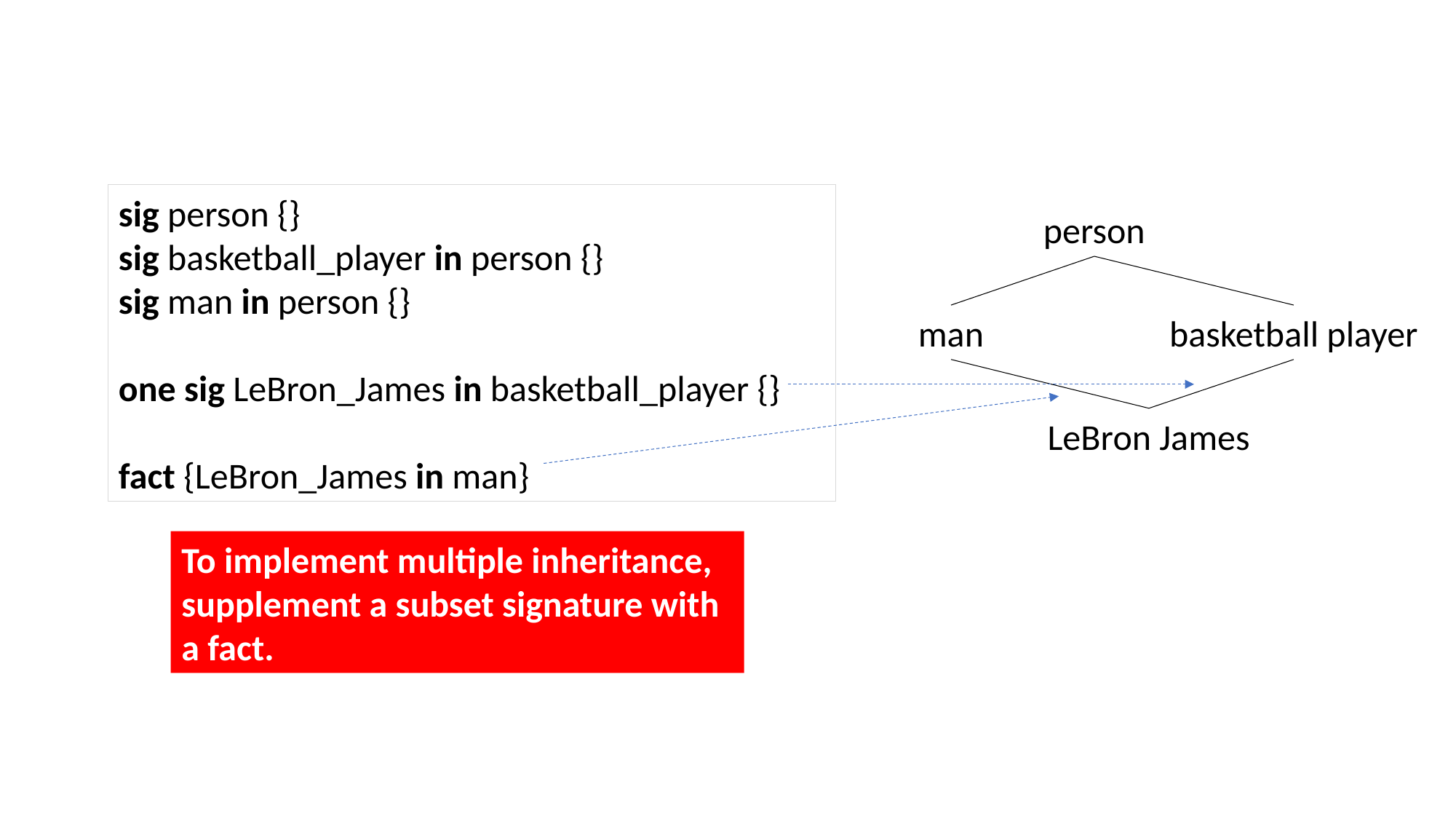

sig person {}
sig basketball_player in person {}
sig man in person {}

one sig LeBron_James in basketball_player {}

fact {LeBron_James in man}
person
man
basketball player
LeBron James
To implement multiple inheritance, supplement a subset signature with a fact.